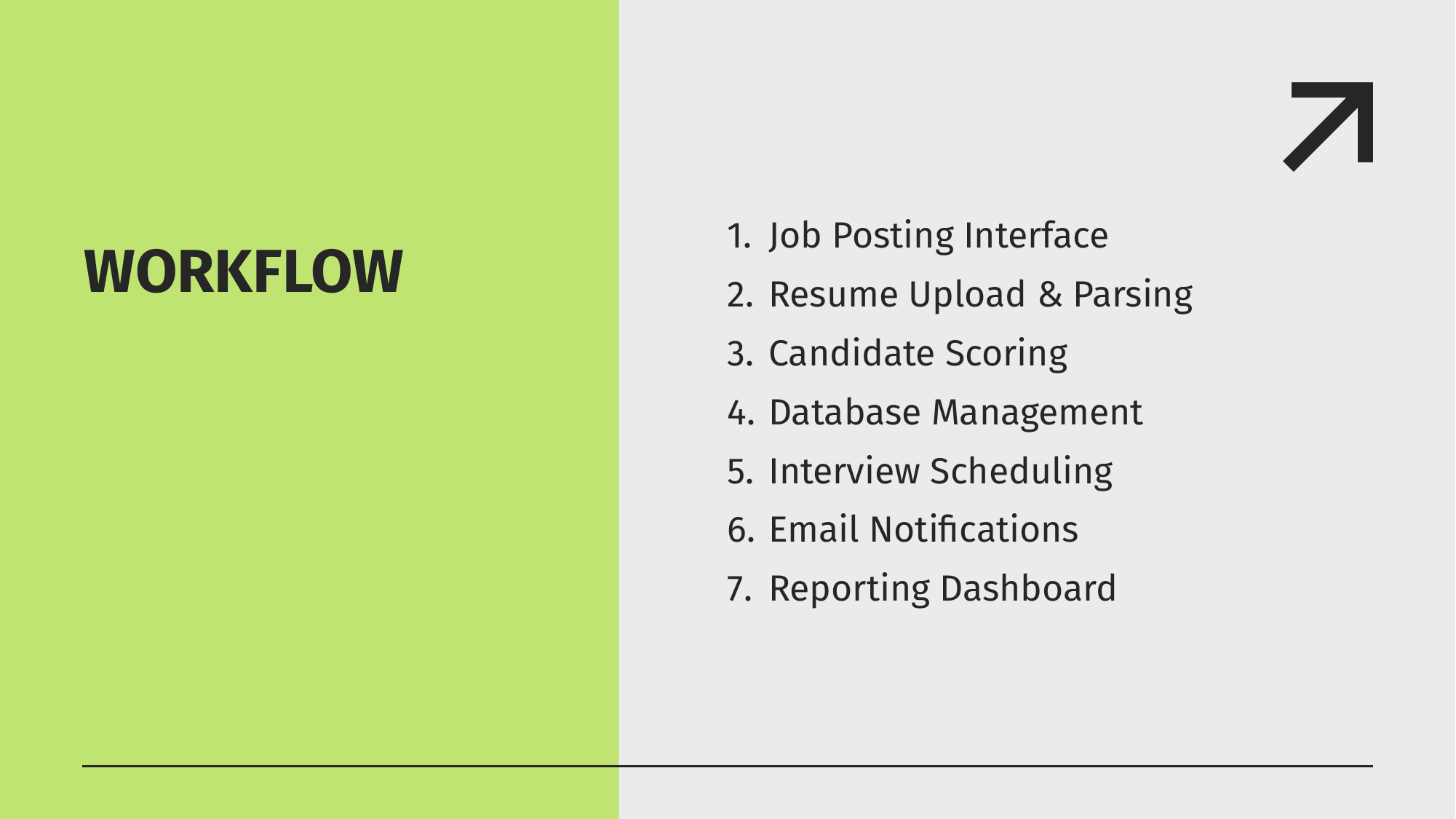

# WORKFLOW
Job Posting Interface
Resume Upload & Parsing
Candidate Scoring
Database Management
Interview Scheduling
Email Notifications
Reporting Dashboard